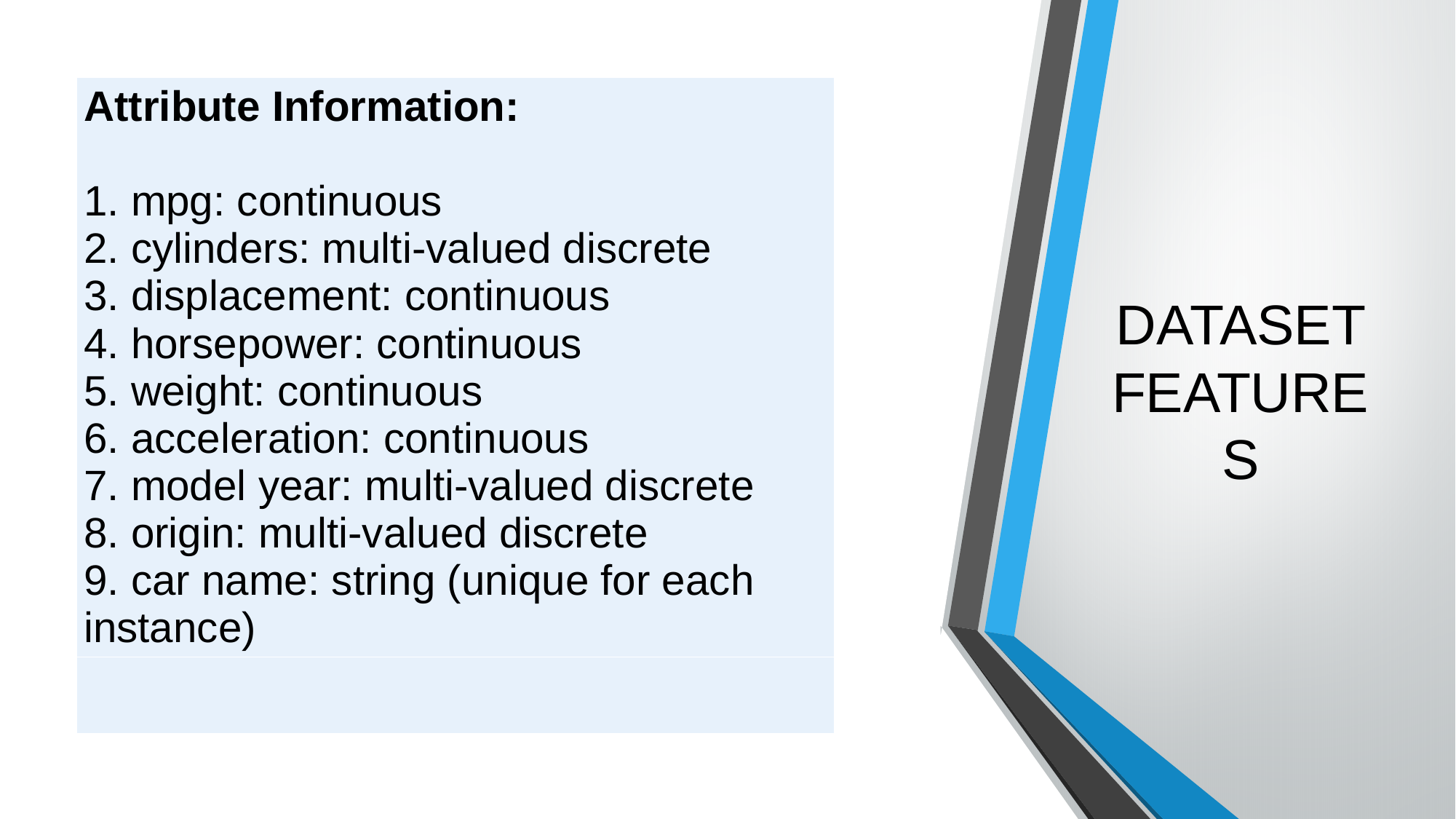

| Attribute Information: 1. mpg: continuous  2. cylinders: multi-valued discrete  3. displacement: continuous  4. horsepower: continuous  5. weight: continuous  6. acceleration: continuous  7. model year: multi-valued discrete  8. origin: multi-valued discrete  9. car name: string (unique for each instance) |
| --- |
|  |
# DATASET FEATURES